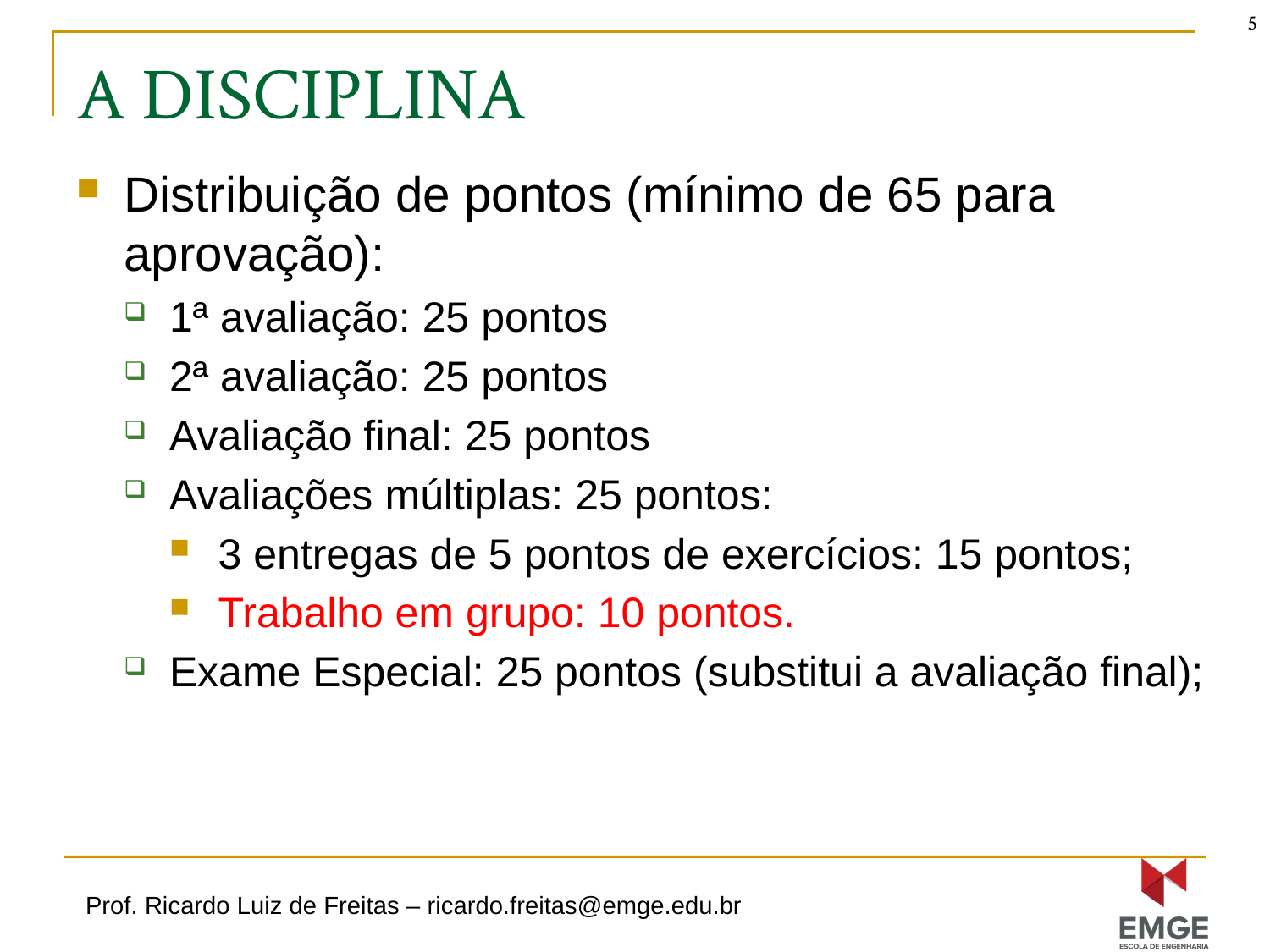

5
# A DISCIPLINA
Distribuição de pontos (mínimo de 65 para aprovação):
1ª avaliação: 25 pontos
2ª avaliação: 25 pontos
Avaliação final: 25 pontos
Avaliações múltiplas: 25 pontos:
3 entregas de 5 pontos de exercícios: 15 pontos;
Trabalho em grupo: 10 pontos.
Exame Especial: 25 pontos (substitui a avaliação final);